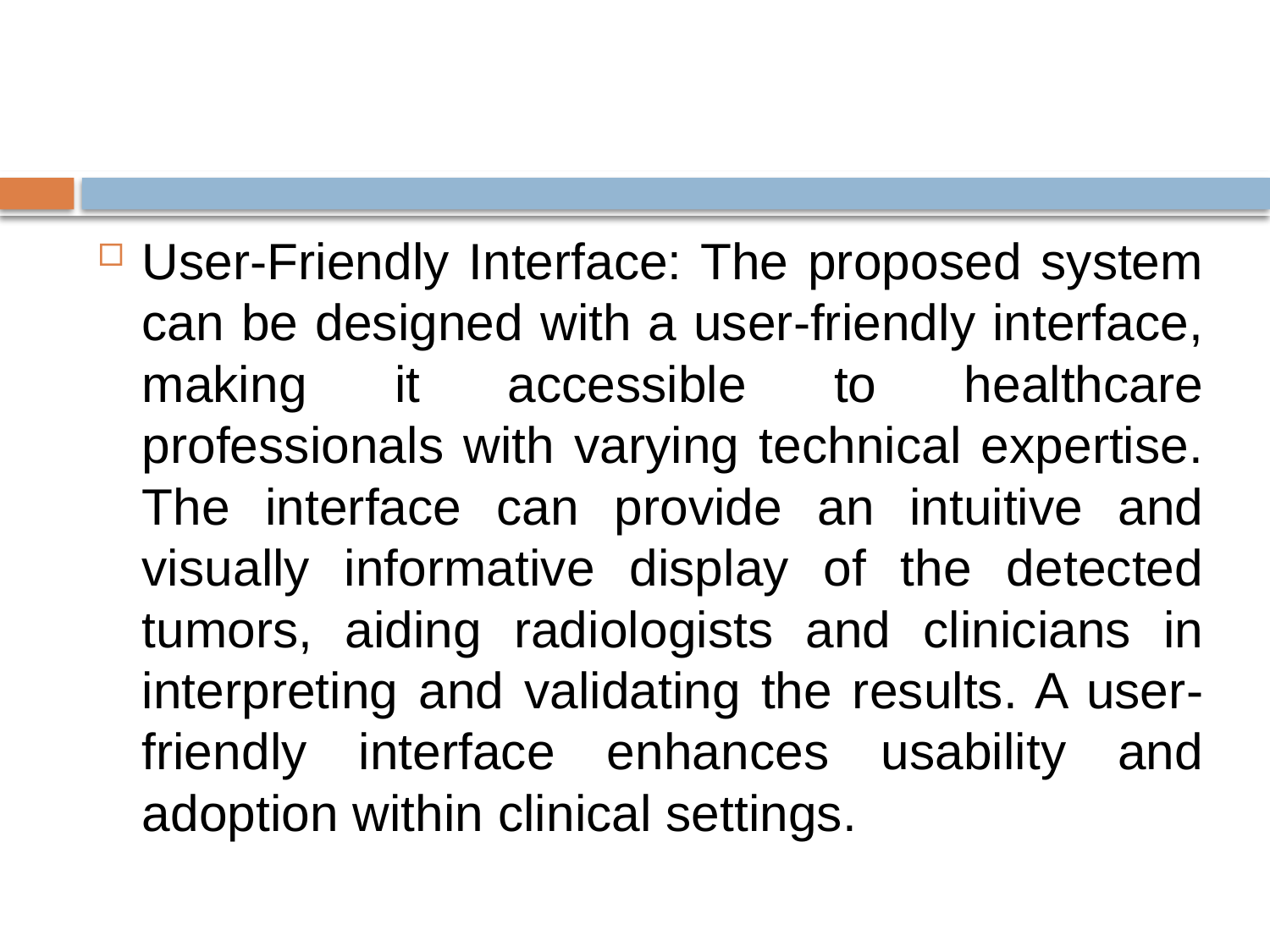

#
User-Friendly Interface: The proposed system can be designed with a user-friendly interface, making it accessible to healthcare professionals with varying technical expertise. The interface can provide an intuitive and visually informative display of the detected tumors, aiding radiologists and clinicians in interpreting and validating the results. A user-friendly interface enhances usability and adoption within clinical settings.